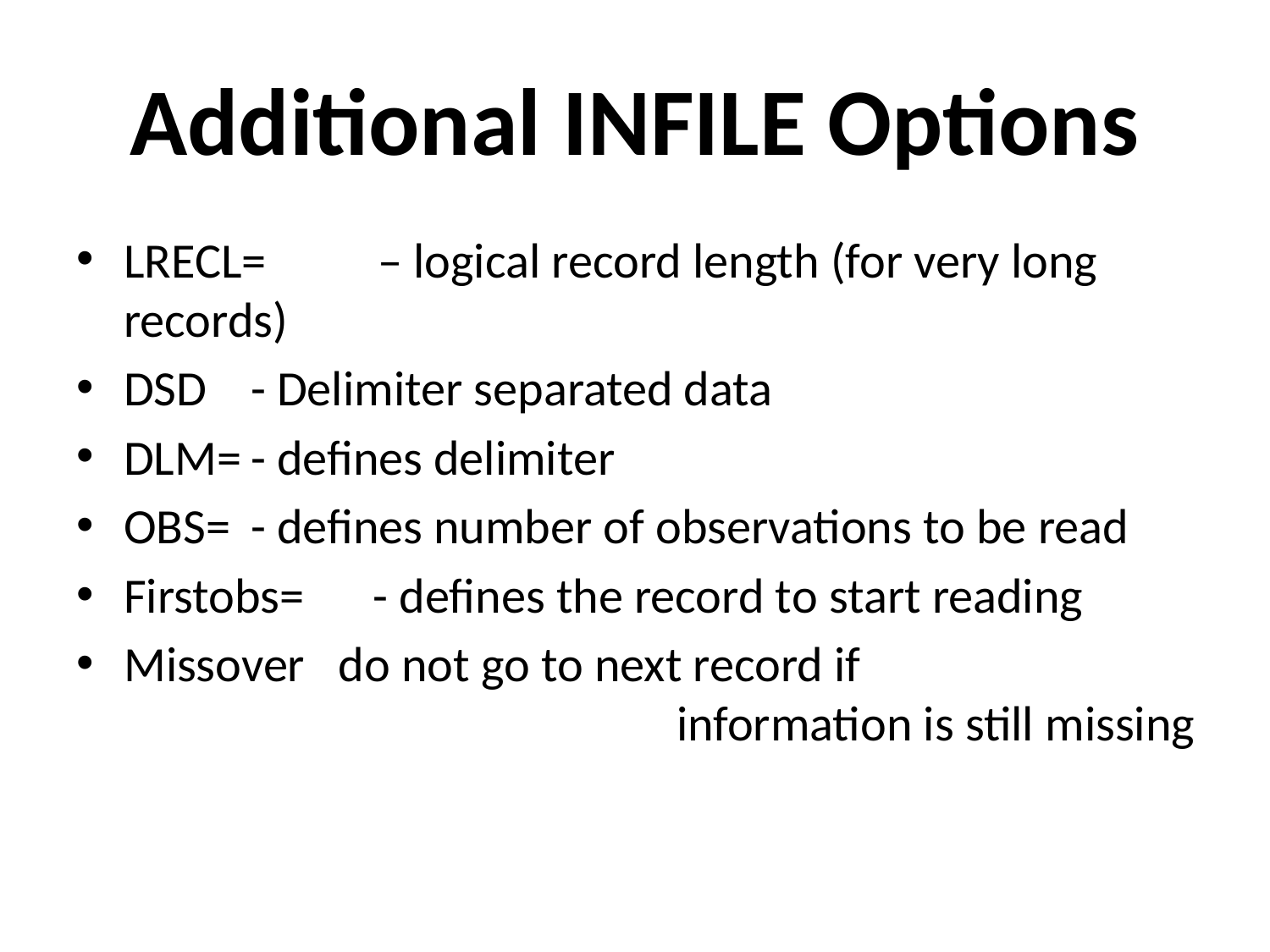

# Additional INFILE Options
LRECL= 	– logical record length (for very long records)
DSD	- Delimiter separated data
DLM=	- defines delimiter
OBS=	- defines number of observations to be read
Firstobs=	 - defines the record to start reading
Missover   do not go to next record if
				    information is still missing